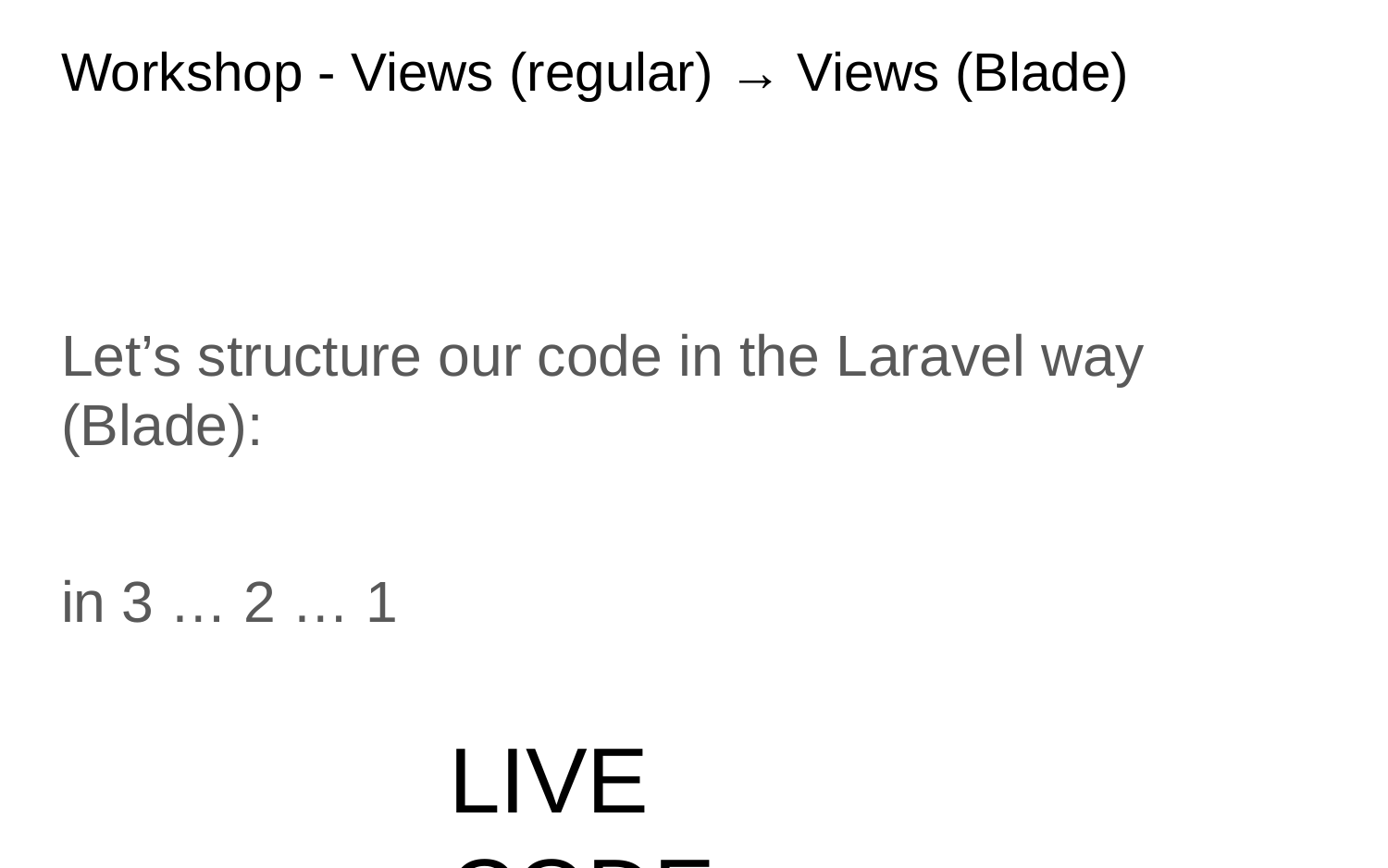

# Workshop - Views (regular) → Views (Blade)
Let’s structure our code in the Laravel way (Blade):

in 3 … 2 … 1
LIVE CODE